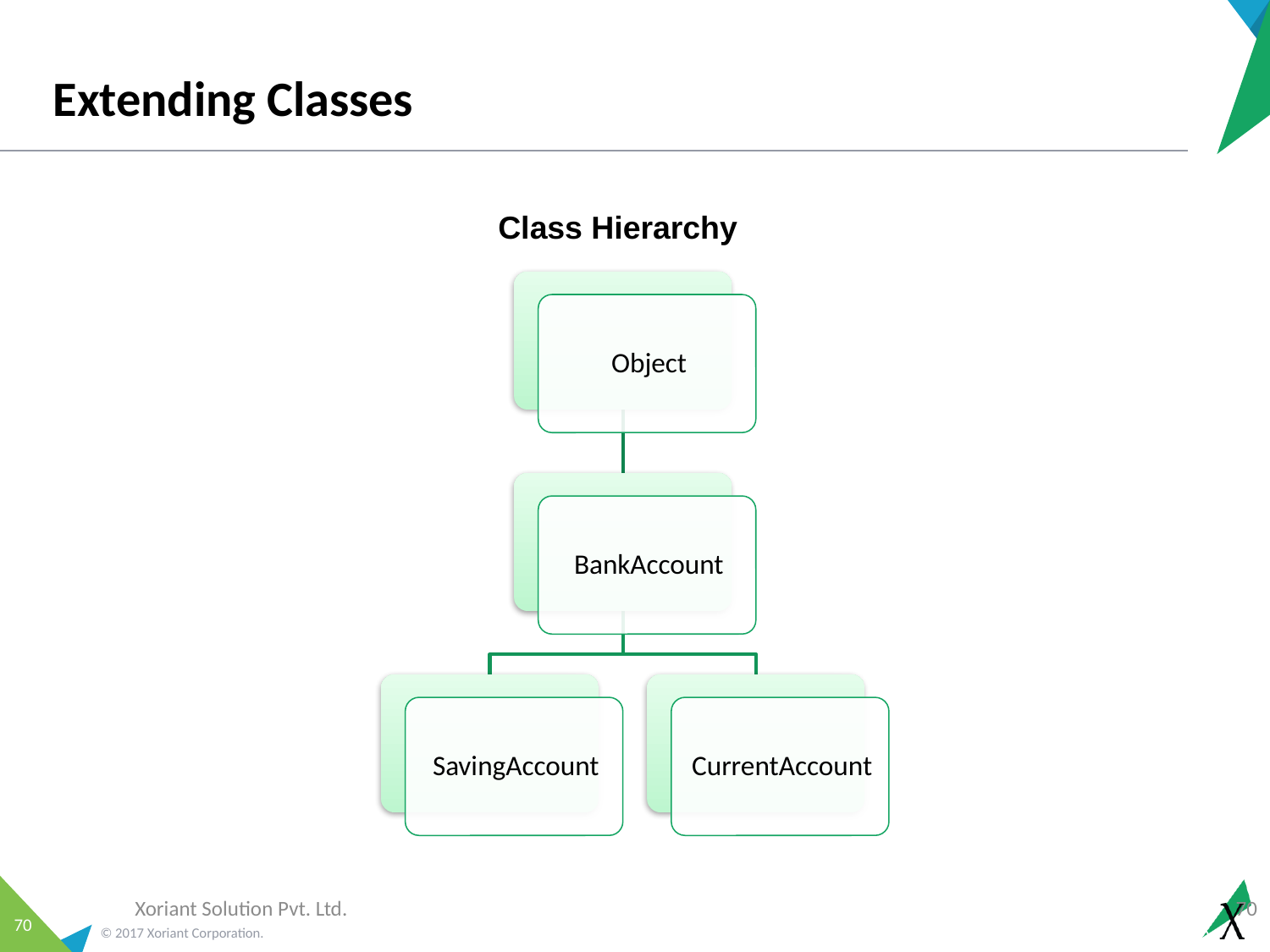

# Extending Classes
Class Hierarchy
Object
BankAccount
SavingAccount
CurrentAccount
Xoriant Solution Pvt. Ltd.
70